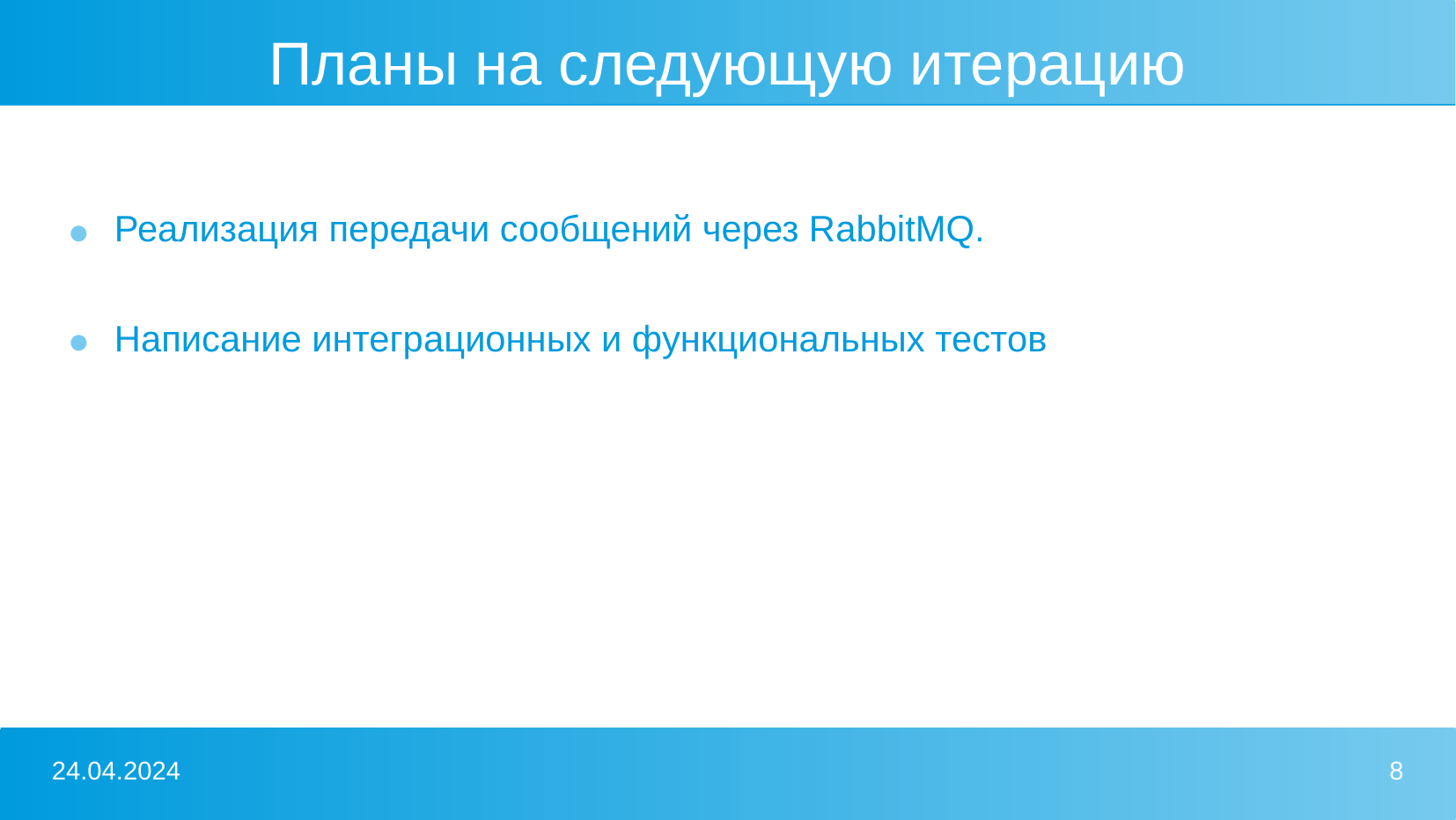

# Планы на следующую итерацию
Реализация передачи сообщений через RabbitMQ.
Написание интеграционных и функциональных тестов

24.04.2024
8